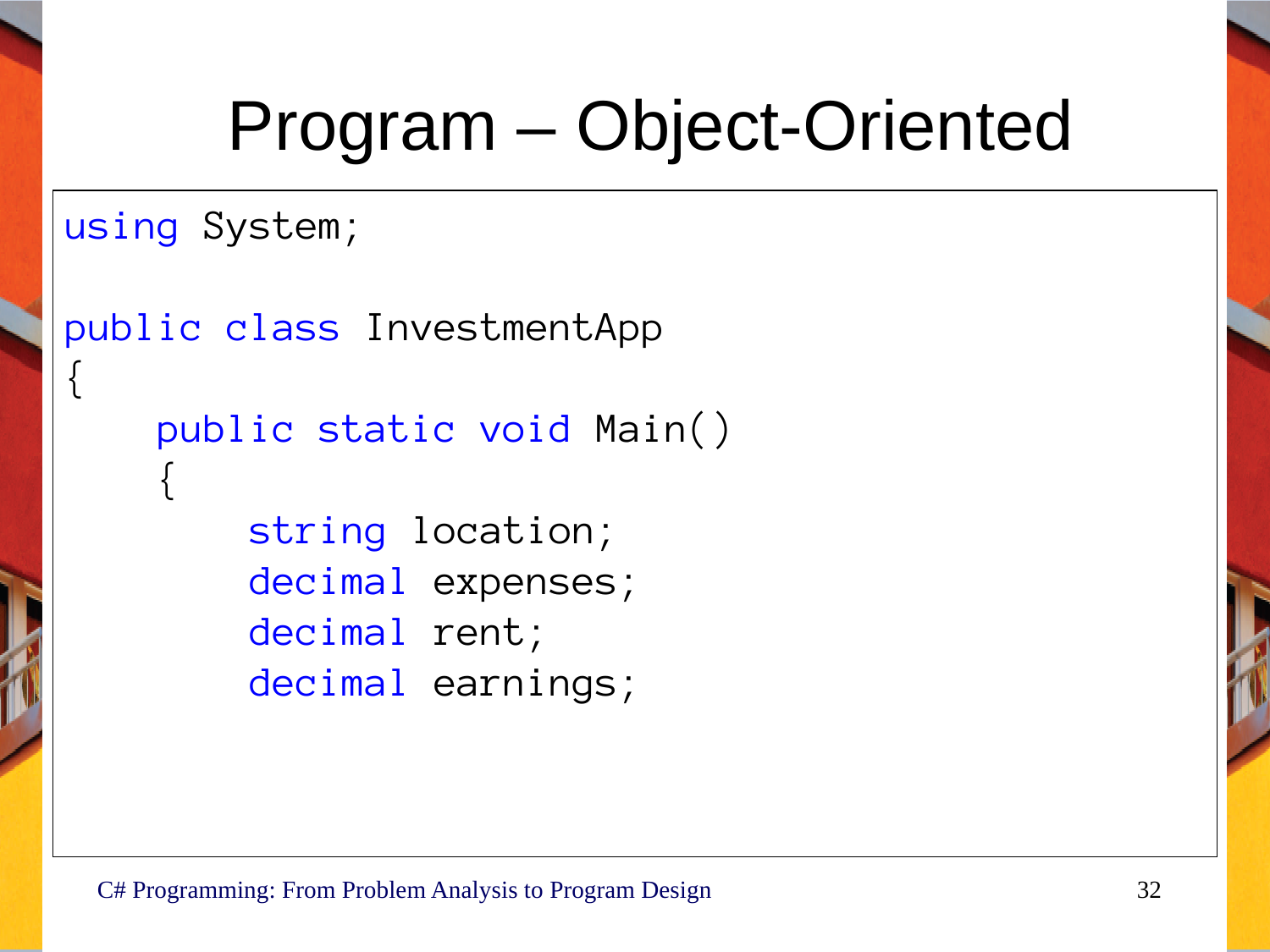

# Program – Object-Oriented
using System;

public class InvestmentApp
{
    public static void Main()
    {
        string location;
        decimal expenses;
        decimal rent;
        decimal earnings;

C# Programming: From Problem Analysis to Program Design

32